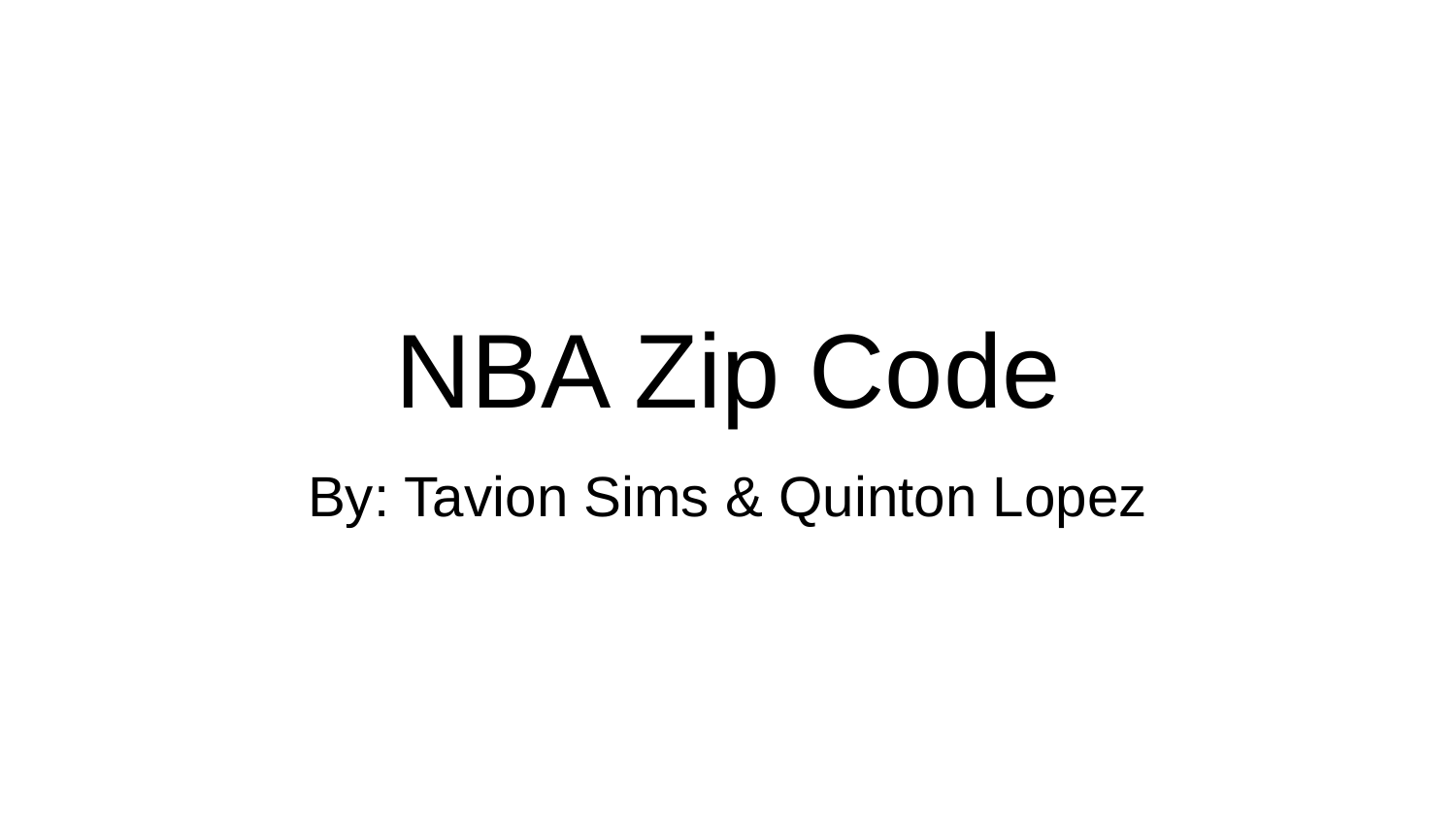

# NBA Zip Code
By: Tavion Sims & Quinton Lopez